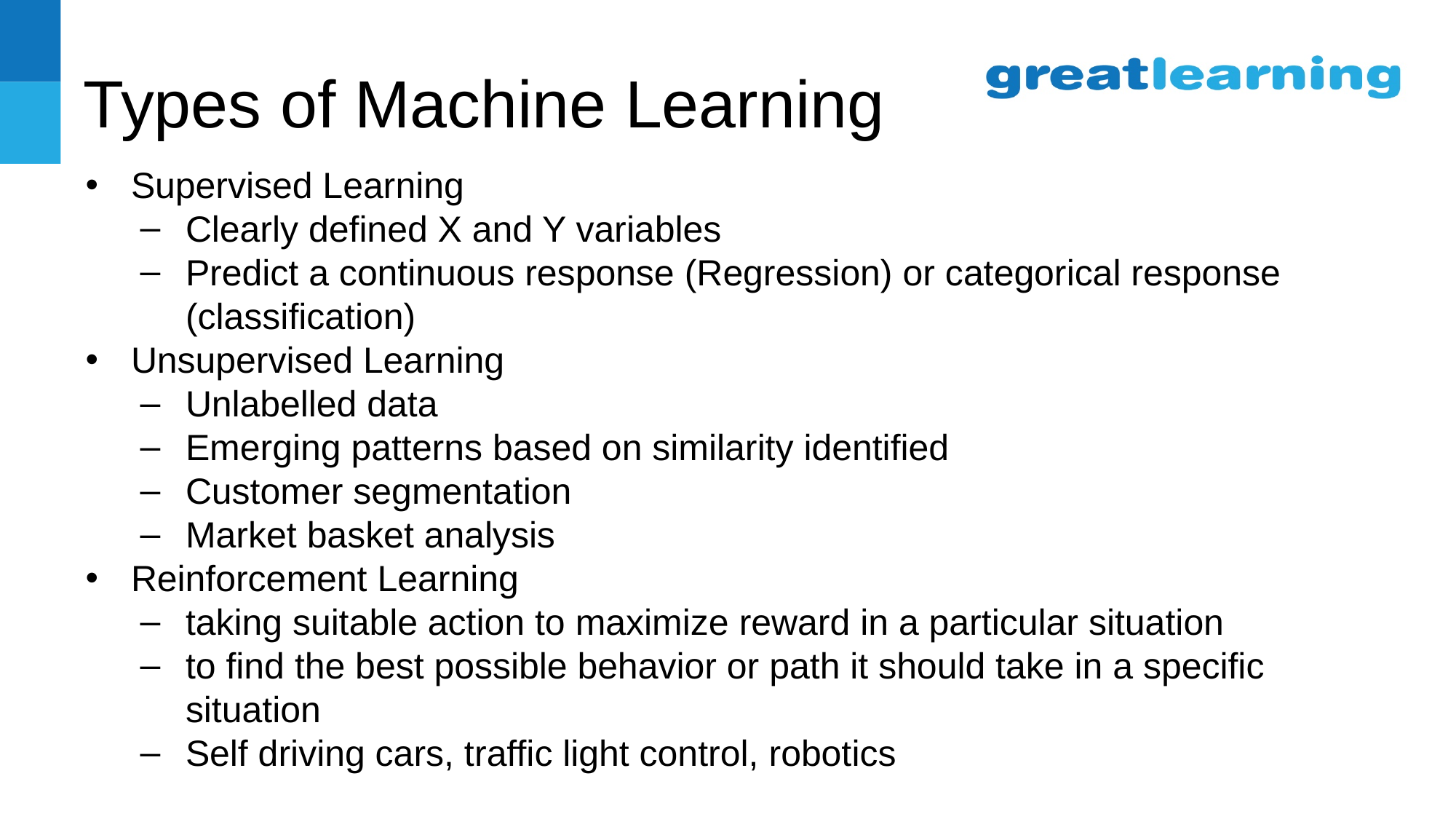

# Types of Machine Learning
Supervised Learning
Clearly defined X and Y variables
Predict a continuous response (Regression) or categorical response (classification)
Unsupervised Learning
Unlabelled data
Emerging patterns based on similarity identified
Customer segmentation
Market basket analysis
Reinforcement Learning
taking suitable action to maximize reward in a particular situation
to find the best possible behavior or path it should take in a specific situation
Self driving cars, traffic light control, robotics